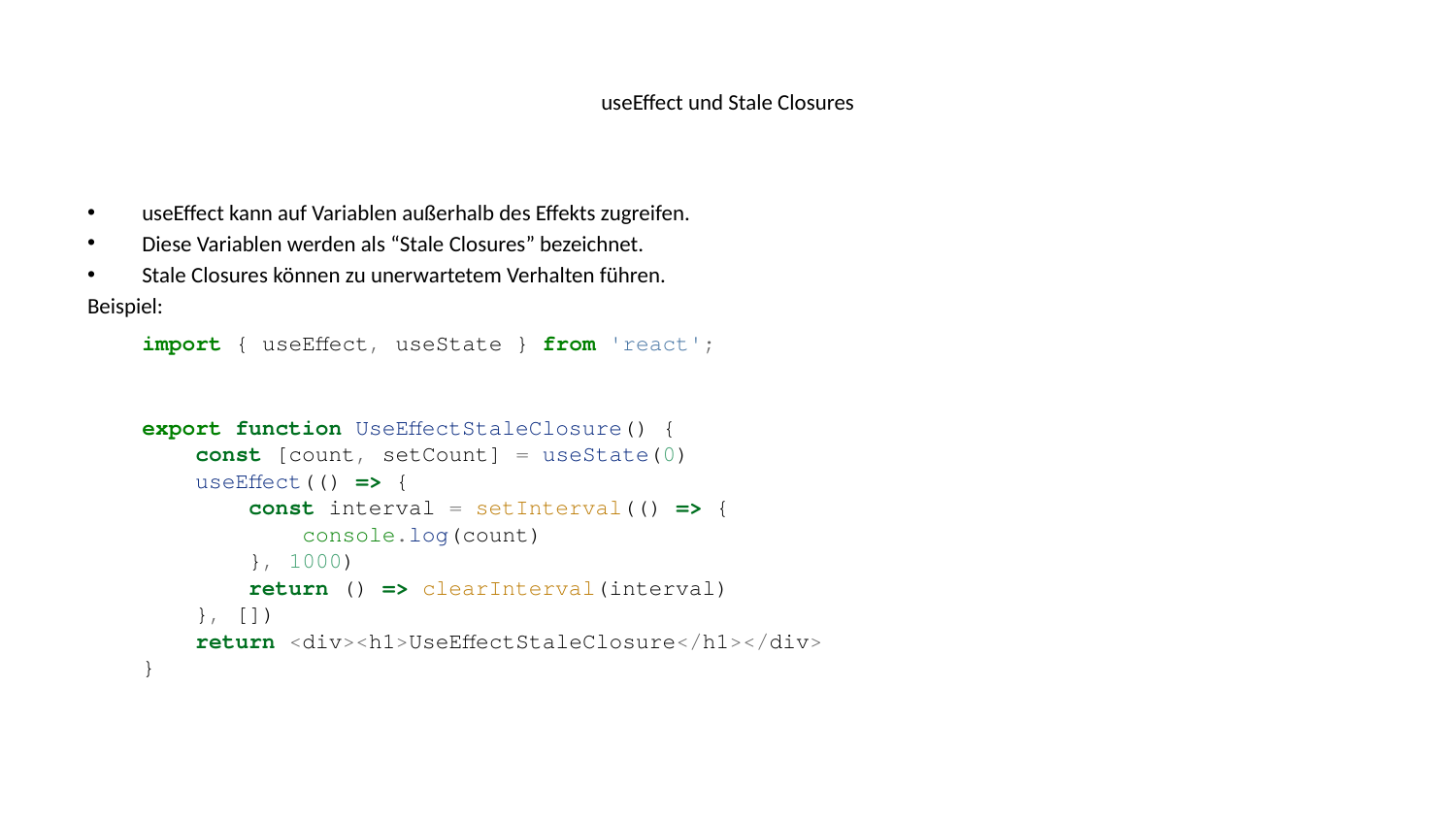

# useEffect und Stale Closures
useEffect kann auf Variablen außerhalb des Effekts zugreifen.
Diese Variablen werden als “Stale Closures” bezeichnet.
Stale Closures können zu unerwartetem Verhalten führen.
Beispiel:
import { useEffect, useState } from 'react';
export function UseEffectStaleClosure() {
    const [count, setCount] = useState(0)
    useEffect(() => {
        const interval = setInterval(() => {
            console.log(count)
        }, 1000)
        return () => clearInterval(interval)
    }, [])
    return <div><h1>UseEffectStaleClosure</h1></div>
}